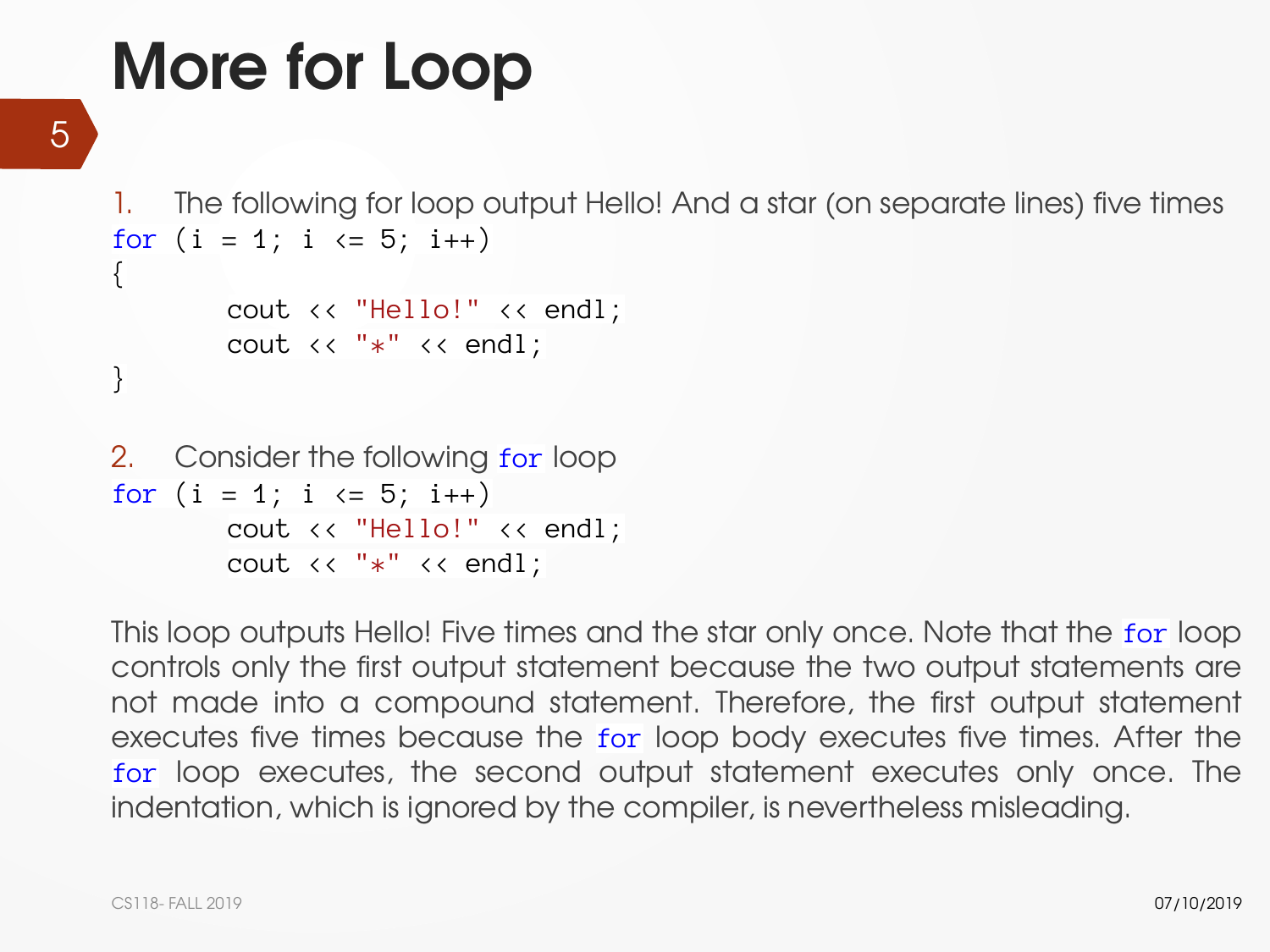

# More for Loop
5
The following for loop output Hello! And a star (on separate lines) five times
for (i = 1; i <= 5; i++)
{
	cout << "Hello!" << endl;
	cout << "*" << endl;
}

Consider the following for loop
for (i = 1; i <= 5; i++)
	cout << "Hello!" << endl;
	cout << "*" << endl;

This loop outputs Hello! Five times and the star only once. Note that the for loop controls only the first output statement because the two output statements are not made into a compound statement. Therefore, the first output statement executes five times because the for loop body executes five times. After the for loop executes, the second output statement executes only once. The indentation, which is ignored by the compiler, is nevertheless misleading.
CS118- FALL 2019
07/10/2019